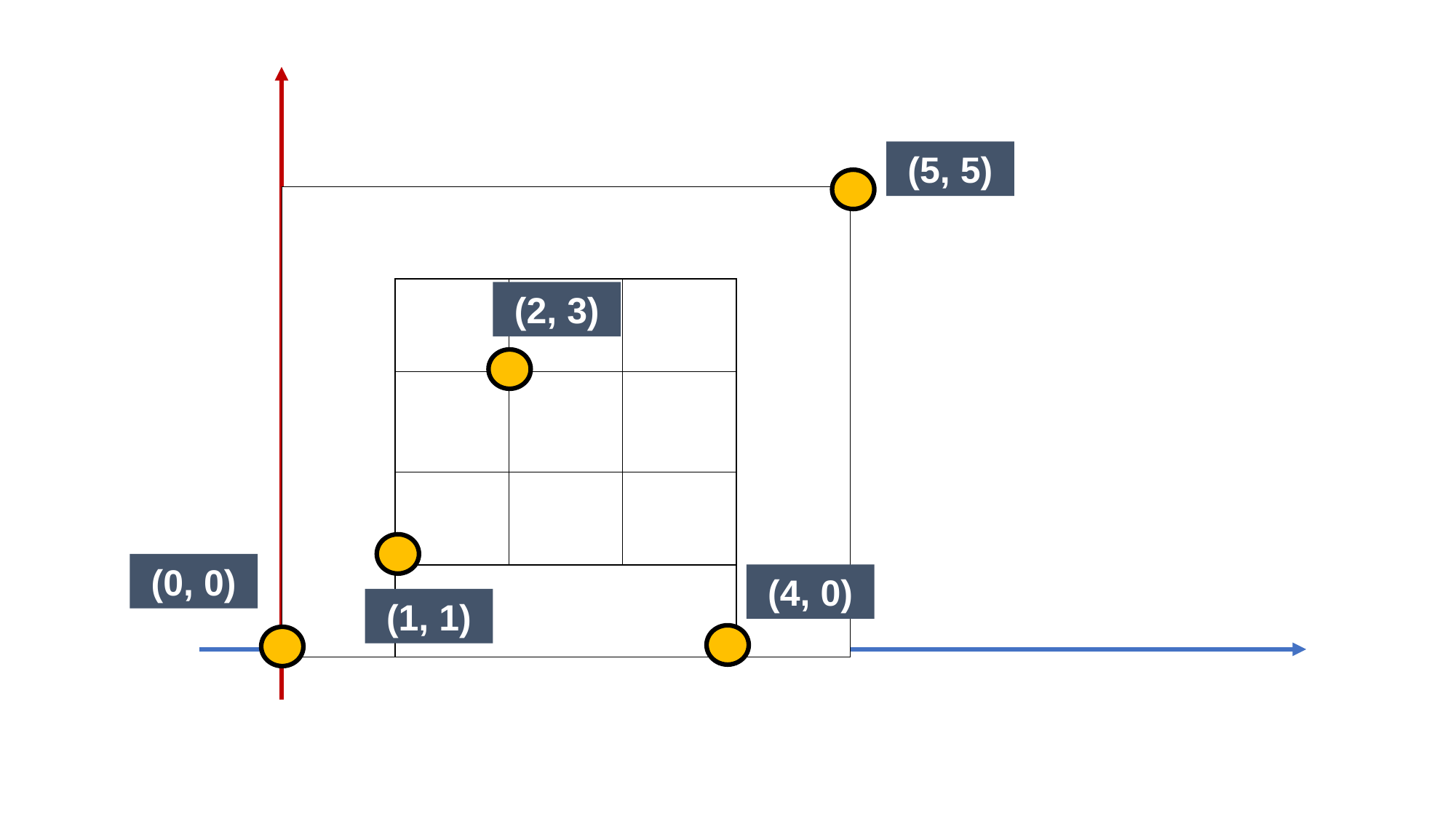

(5, 5)

|  |  |  |  |  |  |
| --- | --- | --- | --- | --- | --- |
|  |  |  |  |  |  |
|  |  |  |  |  |  |
|  |  |  |  |  |  |
|  |  |  |  |  |  |
|  |  |  |  |  |  |
(2, 3)

(0, 0)
(4, 0)
(1, 1)